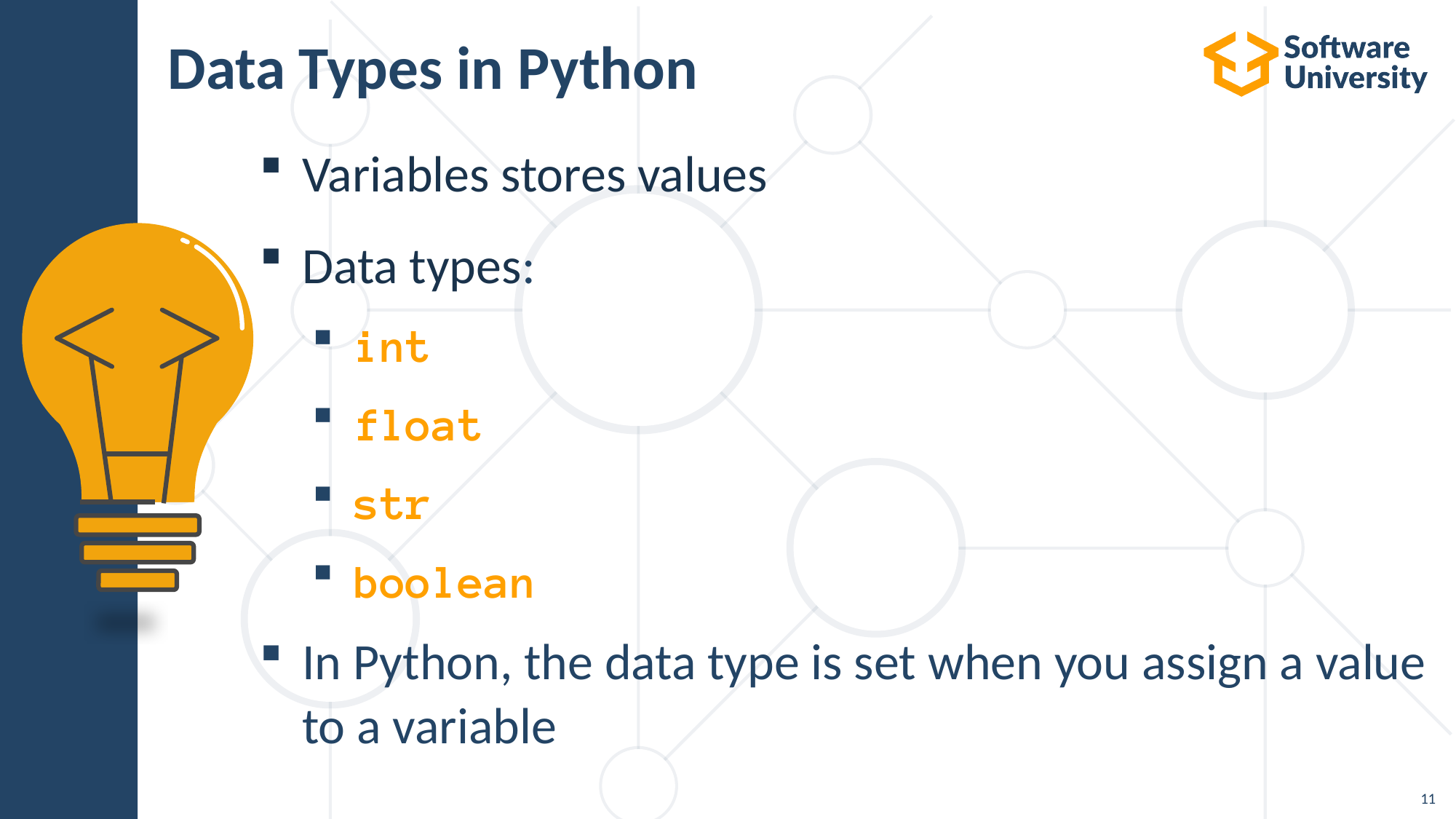

# Data Types in Python
Variables stores values
Data types:
int
float
str
boolean
In Python, the data type is set when you assign a value to a variable

11